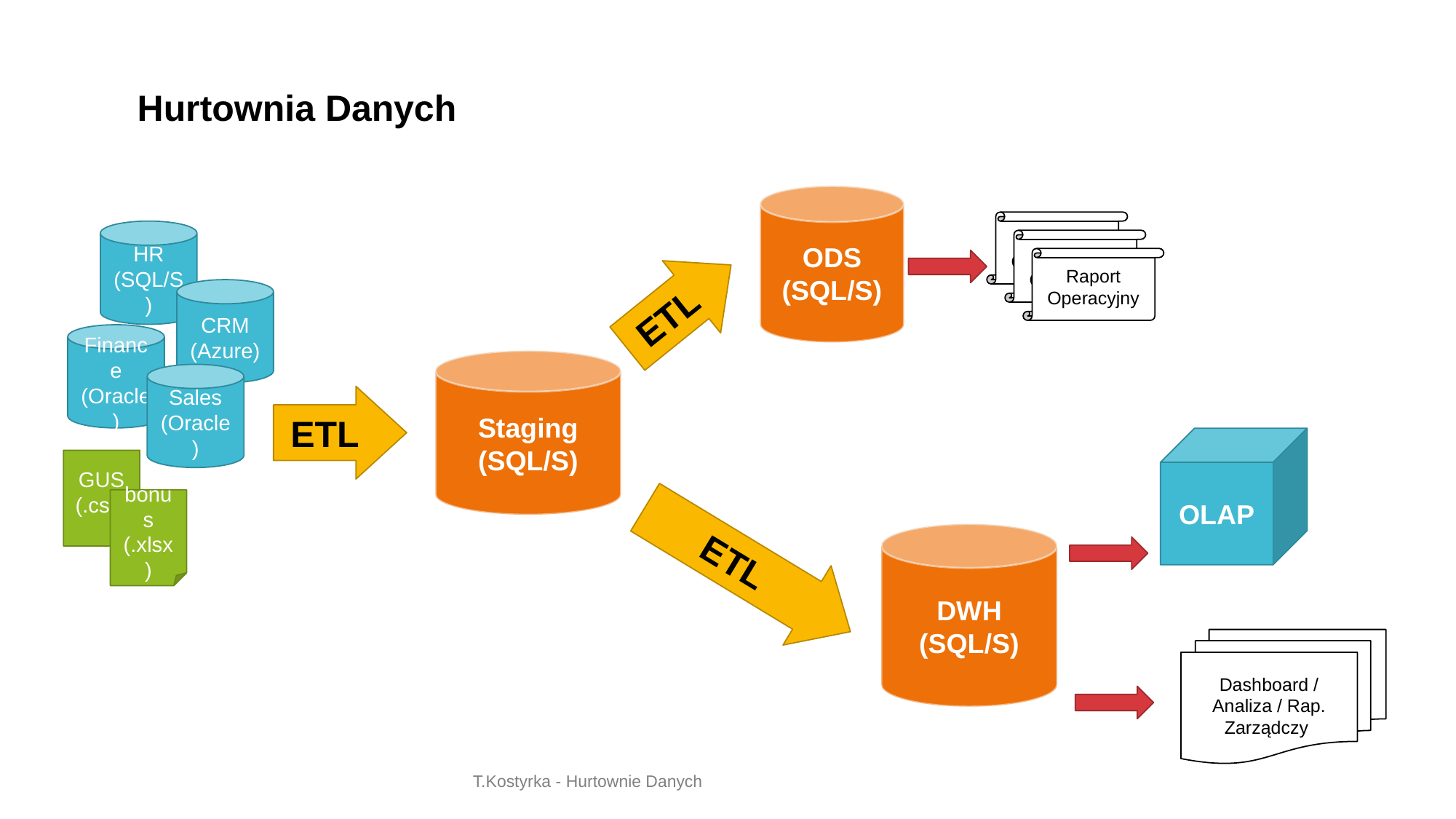

Hurtownia Danych
ODS (SQL/S)
Raport Operacyjny
HR (SQL/S)
Raport Operacyjny
Raport Operacyjny

ETL
CRM (Azure)
Finance (Oracle)
Staging (SQL/S)
Sales (Oracle)
ETL
OLAP
GUS (.csv)
bonus (.xlsx)
ETL
DWH (SQL/S)

Dashboard / Analiza / Rap. Zarządczy

T.Kostyrka - Hurtownie Danych